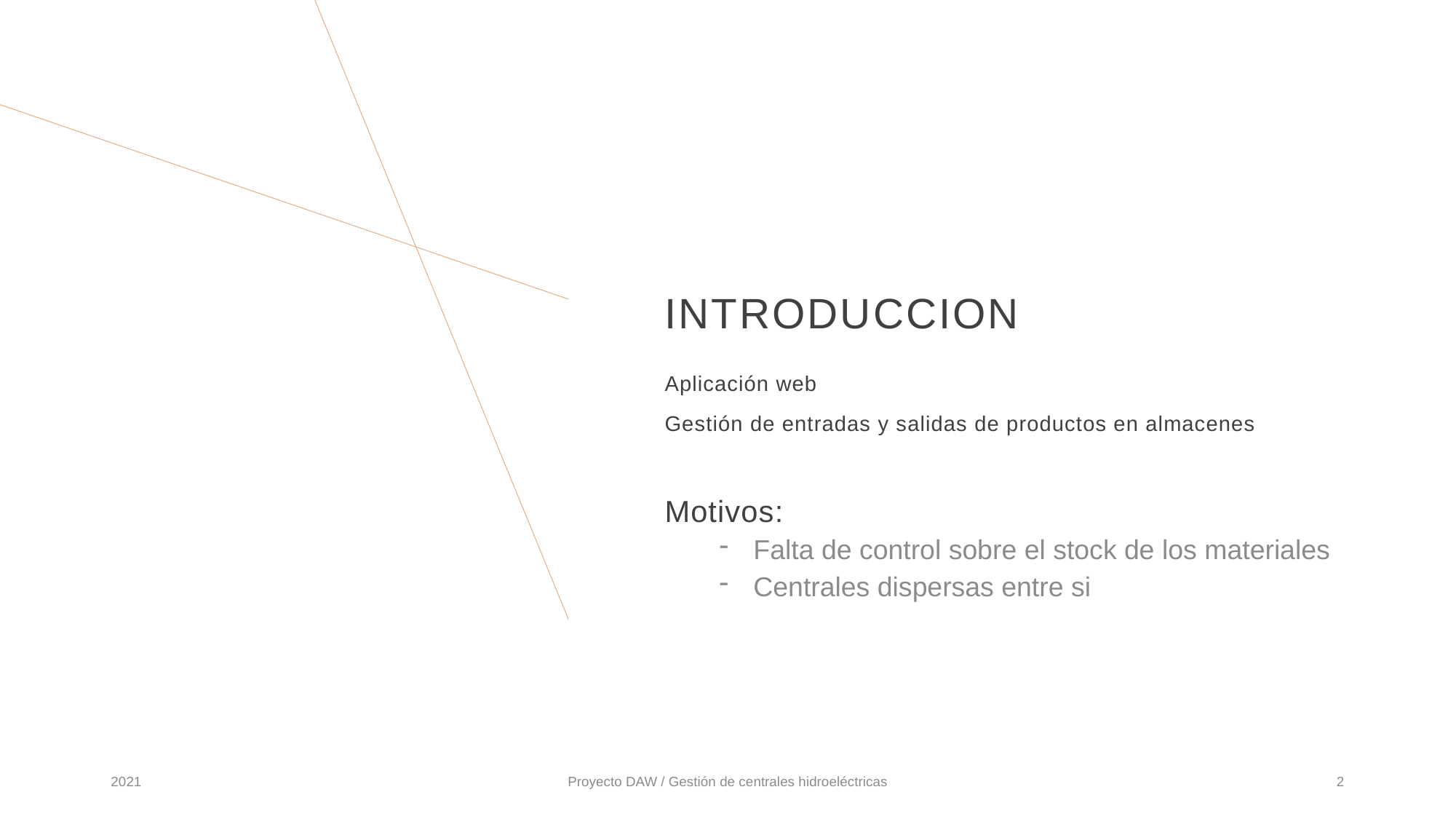

# INTRODUCCION
Aplicación web
Gestión de entradas y salidas de productos en almacenes

Motivos:
Falta de control sobre el stock de los materiales
Centrales dispersas entre si

2021
Proyecto DAW / Gestión de centrales hidroeléctricas
2